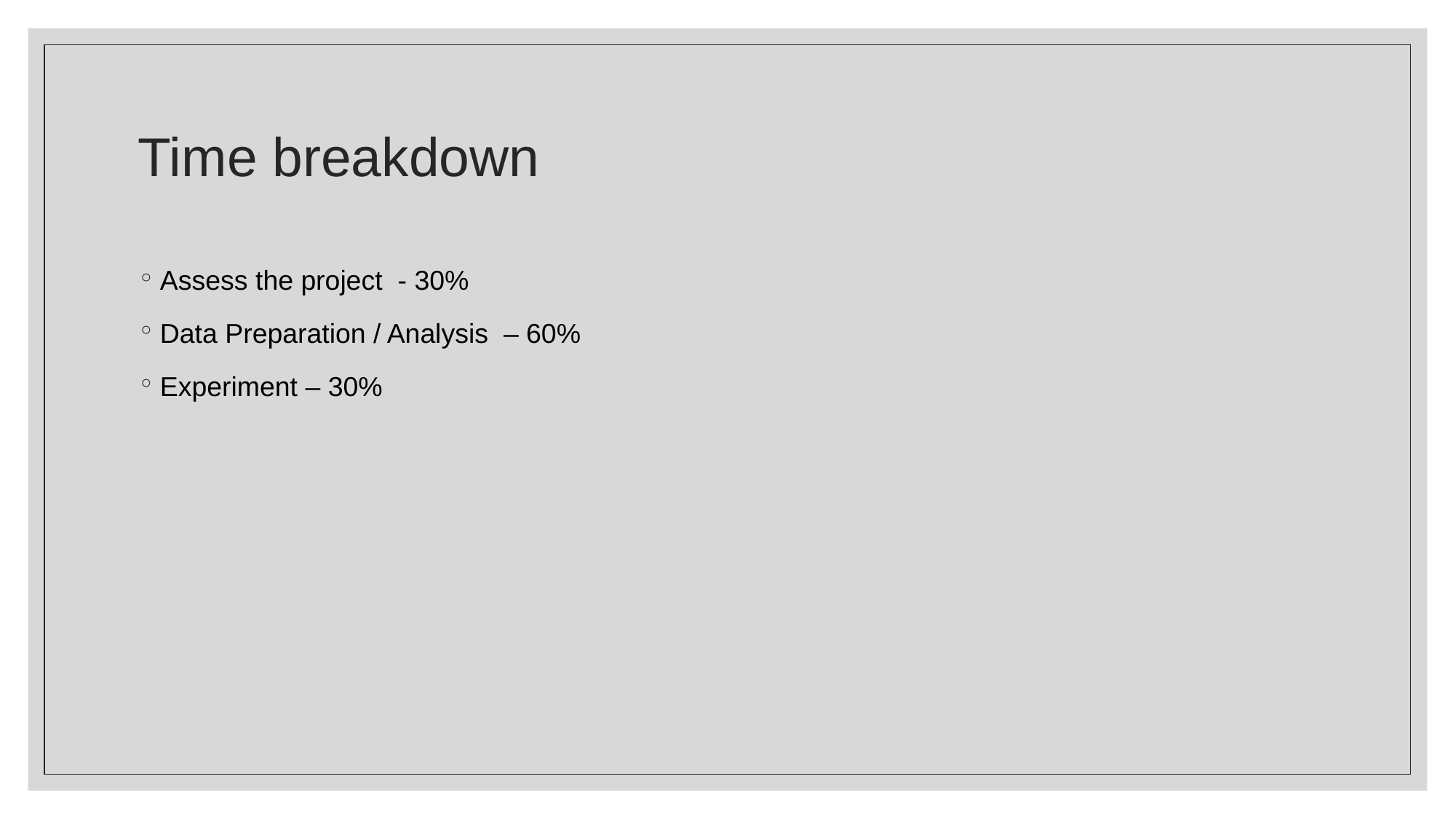

# Time breakdown
Assess the project  - 30%
Data Preparation / Analysis  – 60%
Experiment – 30%